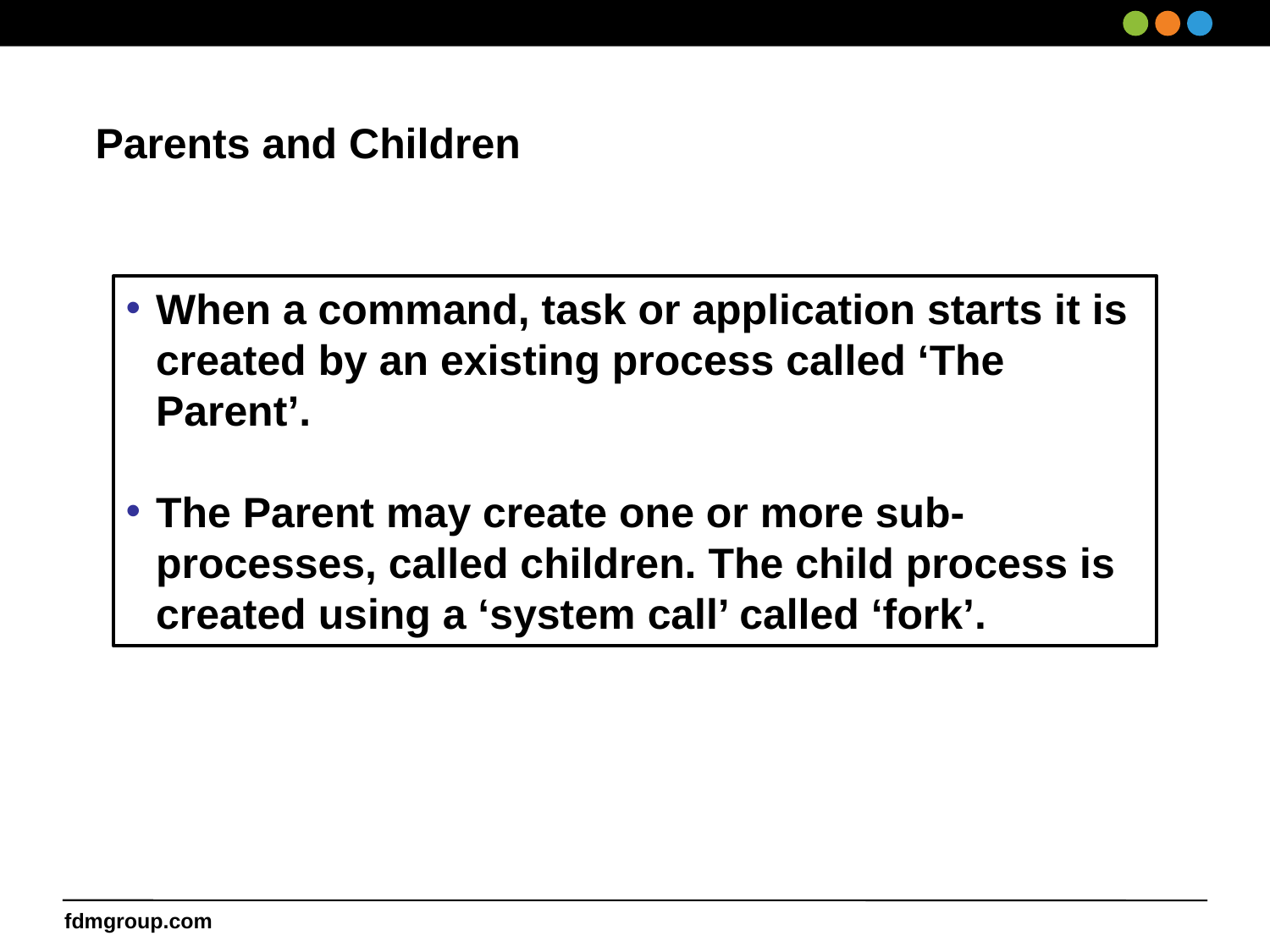

Parents and Children
When a command, task or application starts it is created by an existing process called ‘The Parent’.

The Parent may create one or more sub-processes, called children. The child process is created using a ‘system call’ called ‘fork’.